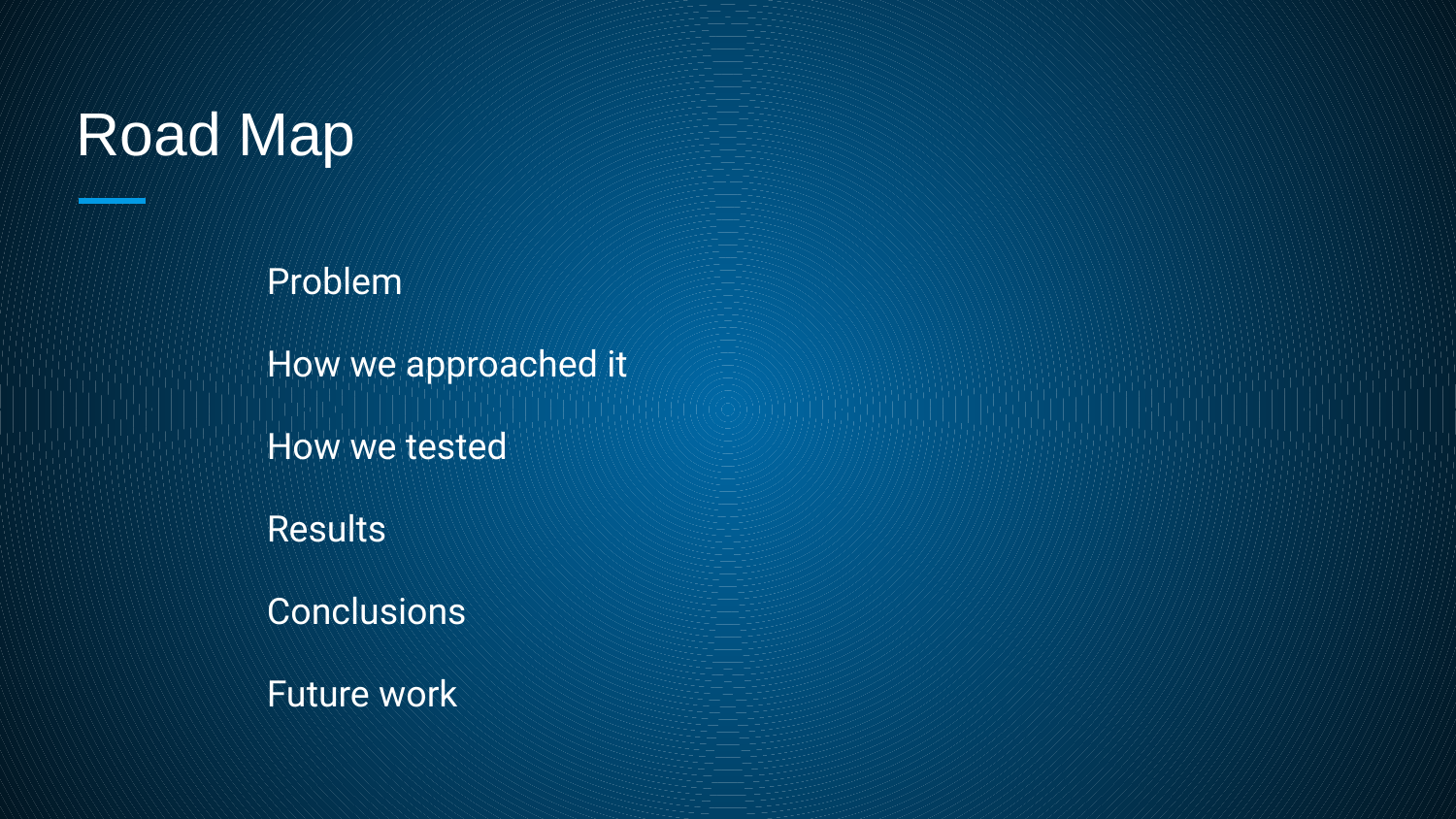

# Road Map
Problem
How we approached it
How we tested
Results
Conclusions
Future work